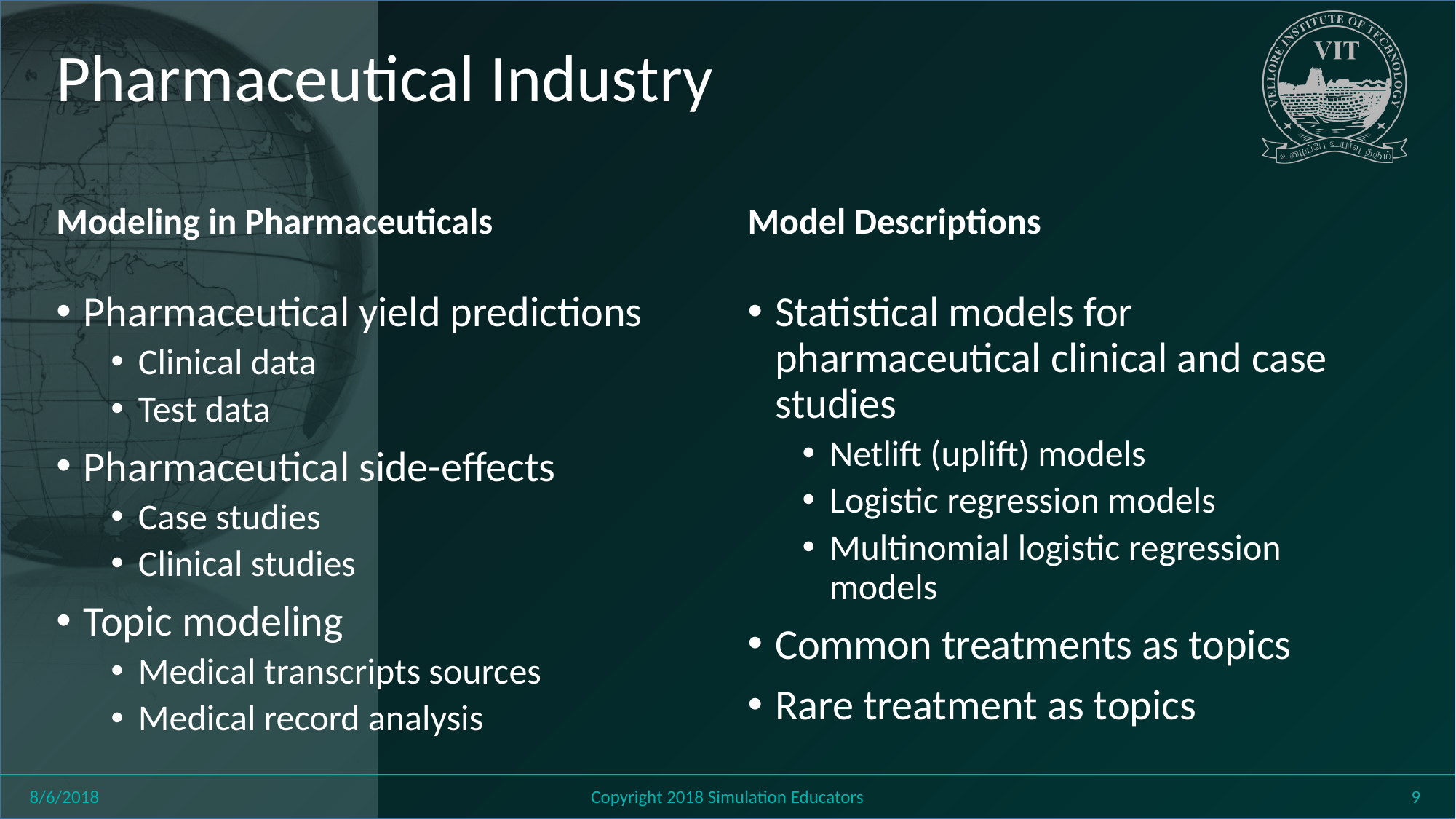

# Pharmaceutical Industry
Modeling in Pharmaceuticals
Model Descriptions
Pharmaceutical yield predictions
Clinical data
Test data
Pharmaceutical side-effects
Case studies
Clinical studies
Topic modeling
Medical transcripts sources
Medical record analysis
Statistical models for pharmaceutical clinical and case studies
Netlift (uplift) models
Logistic regression models
Multinomial logistic regression models
Common treatments as topics
Rare treatment as topics
8/6/2018
Copyright 2018 Simulation Educators
9